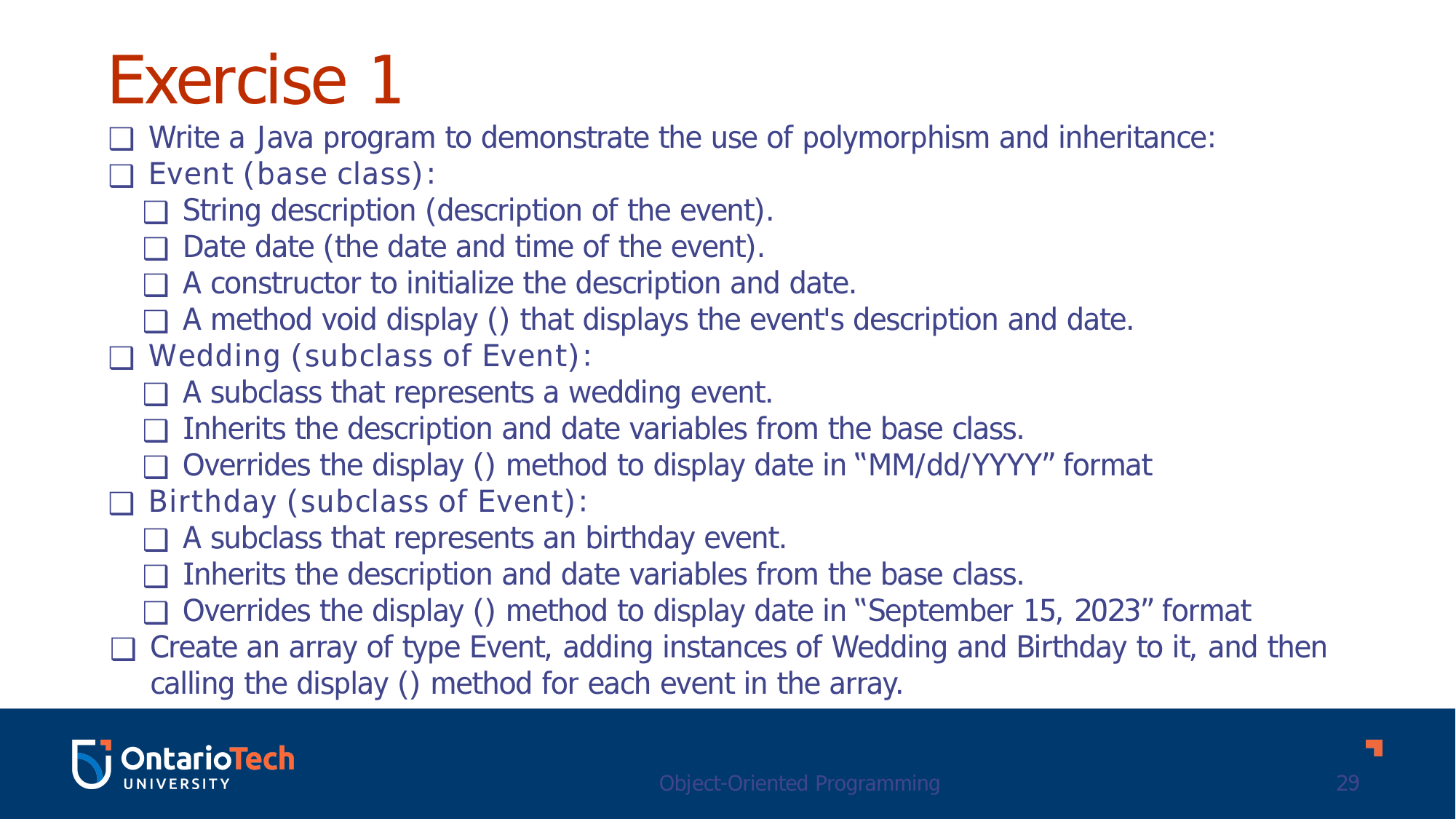

Exercise 1
Write a Java program to demonstrate the use of polymorphism and inheritance:
Event (base class):
String description (description of the event).
Date date (the date and time of the event).
A constructor to initialize the description and date.
A method void display () that displays the event's description and date.
Wedding (subclass of Event):
A subclass that represents a wedding event.
Inherits the description and date variables from the base class.
Overrides the display () method to display date in “MM/dd/YYYY” format
Birthday (subclass of Event):
A subclass that represents an birthday event.
Inherits the description and date variables from the base class.
Overrides the display () method to display date in “September 15, 2023” format
Create an array of type Event, adding instances of Wedding and Birthday to it, and then calling the display () method for each event in the array.
Object-Oriented Programming
29